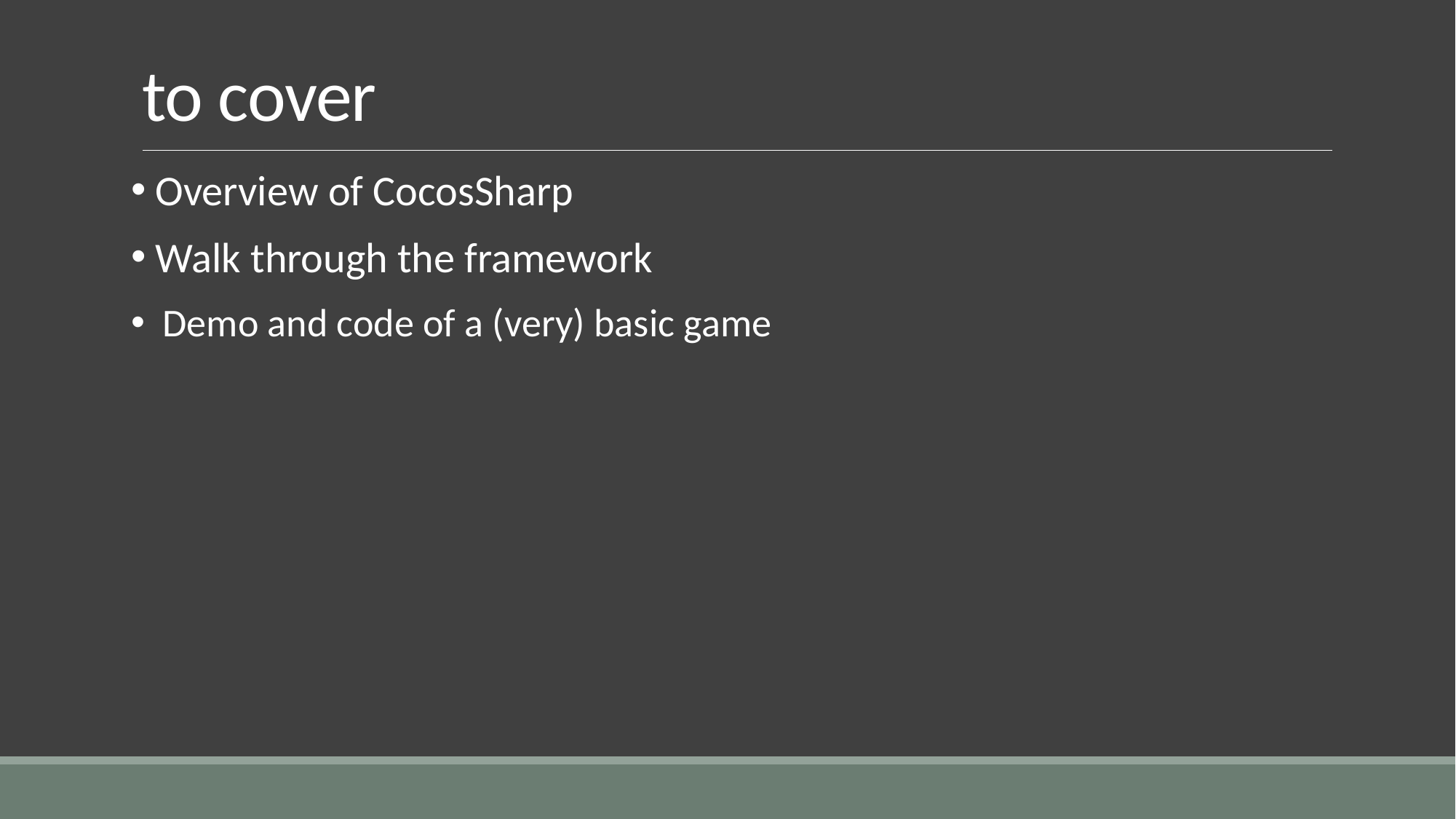

# to cover
 Overview of CocosSharp
 Walk through the framework
  Demo and code of a (very) basic game